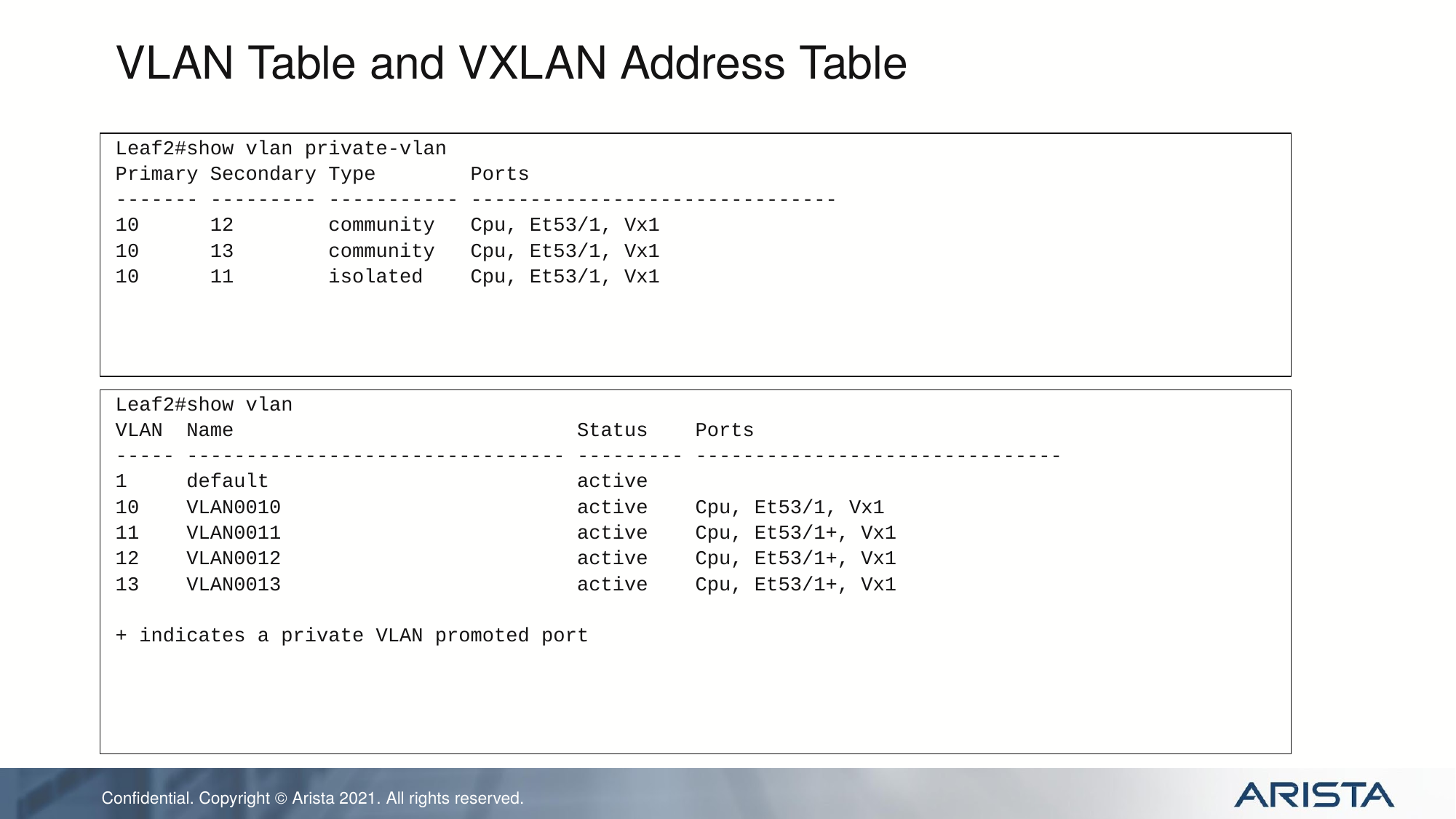

# VLAN Table and VXLAN Address Table
Leaf2#show vlan private-vlan
Primary Secondary Type        Ports
------- --------- ----------- -------------------------------
10      12        community   Cpu, Et53/1, Vx1
10      13        community   Cpu, Et53/1, Vx1
10      11        isolated    Cpu, Et53/1, Vx1

Leaf2#show vlan
VLAN  Name                             Status    Ports
----- -------------------------------- --------- -------------------------------
1     default                          active
10    VLAN0010                         active    Cpu, Et53/1, Vx1
11    VLAN0011                         active    Cpu, Et53/1+, Vx1
12    VLAN0012                         active    Cpu, Et53/1+, Vx1
13    VLAN0013                         active    Cpu, Et53/1+, Vx1

+ indicates a private VLAN promoted port